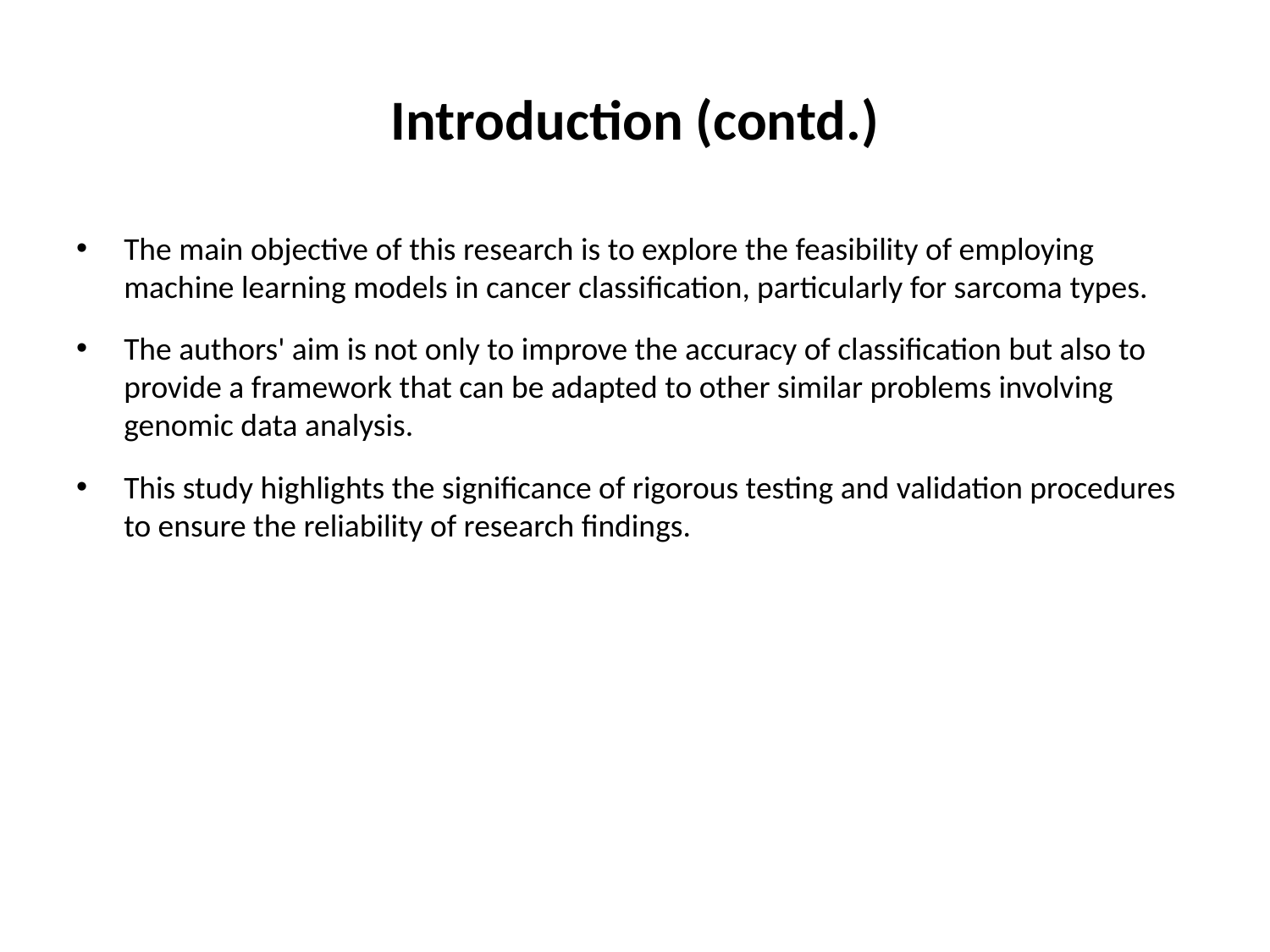

# Introduction (contd.)
The main objective of this research is to explore the feasibility of employing machine learning models in cancer classification, particularly for sarcoma types.
The authors' aim is not only to improve the accuracy of classification but also to provide a framework that can be adapted to other similar problems involving genomic data analysis.
This study highlights the significance of rigorous testing and validation procedures to ensure the reliability of research findings.